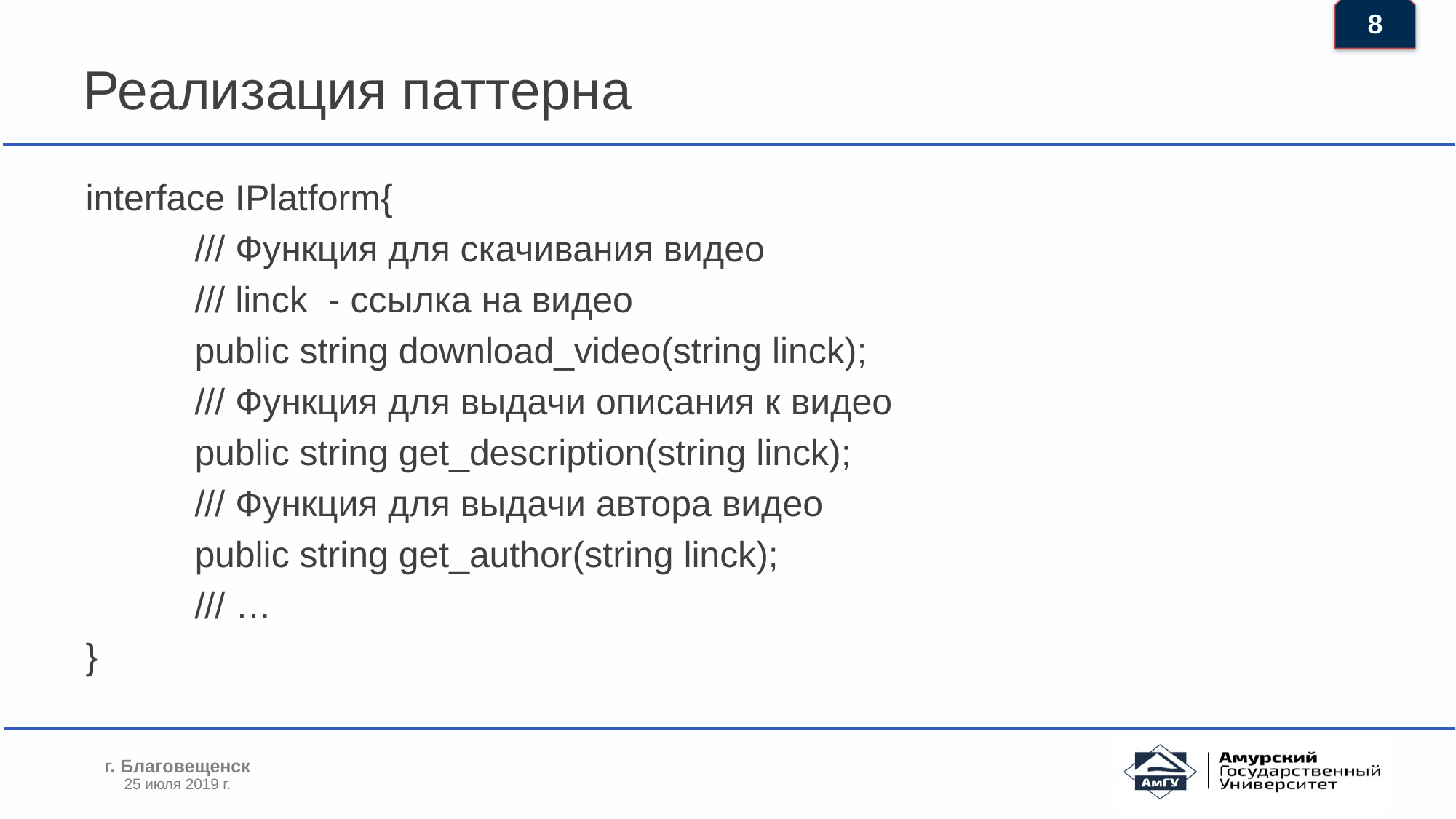

8
# Реализация паттерна
interface IPlatform{
    	/// Функция для скачивания видео
	/// linck  - ссылка на видео
	public string download_video(string linck);
    	/// Функция для выдачи описания к видео
	public string get_description(string linck);
    	/// Функция для выдачи автора видео
	public string get_author(string linck);
 	/// …
}